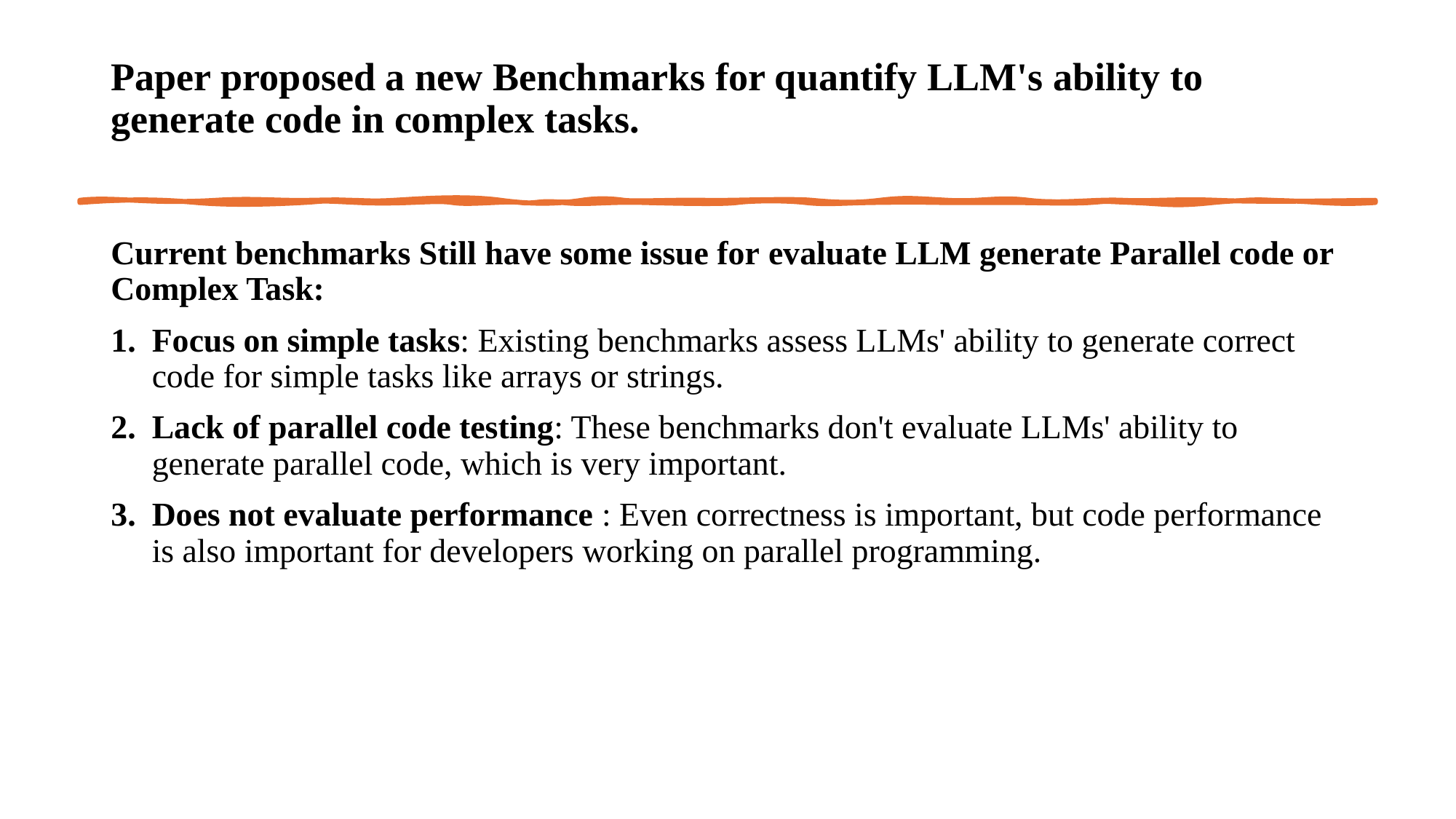

# Paper proposed a new Benchmarks for quantify LLM's ability to generate code in complex tasks.

Current benchmarks Still have some issue for evaluate LLM generate Parallel code or Complex Task:
Focus on simple tasks: Existing benchmarks assess LLMs' ability to generate correct code for simple tasks like arrays or strings.
Lack of parallel code testing: These benchmarks don't evaluate LLMs' ability to generate parallel code, which is very important.
Does not evaluate performance : Even correctness is important, but code performance is also important for developers working on parallel programming.